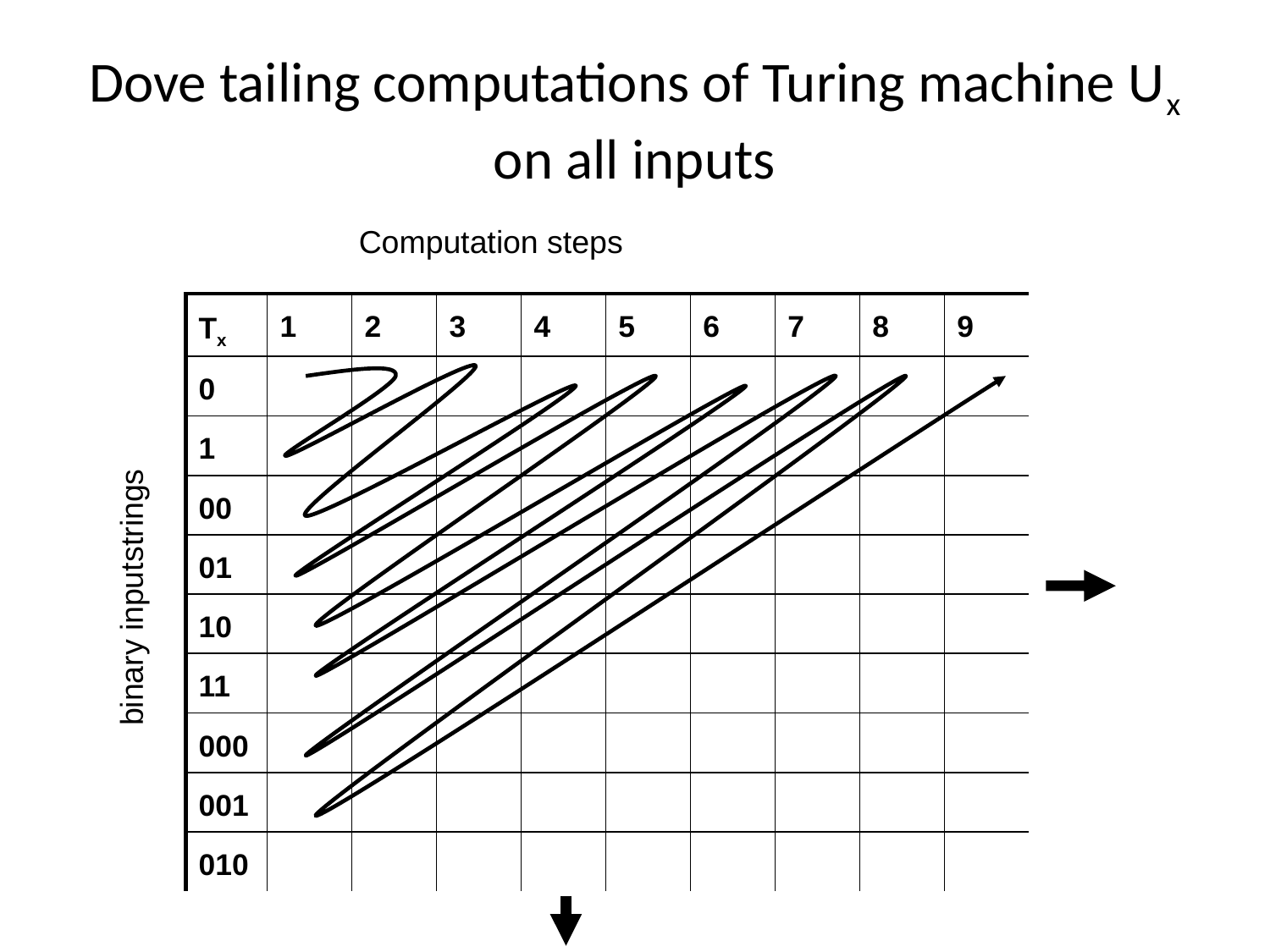

# Dove tailing computations of Turing machine Ux on all inputs
Computation steps
| Tx | 1 | 2 | 3 | 4 | 5 | 6 | 7 | 8 | 9 |
| --- | --- | --- | --- | --- | --- | --- | --- | --- | --- |
| 0 |  |  |  |  |  |  |  |  |  |
| 1 |  |  |  |  |  |  |  |  |  |
| 00 |  |  |  |  |  |  |  |  |  |
| 01 |  |  |  |  |  |  |  |  |  |
| 10 |  |  |  |  |  |  |  |  |  |
| 11 |  |  |  |  |  |  |  |  |  |
| 000 |  |  |  |  |  |  |  |  |  |
| 001 |  |  |  |  |  |  |  |  |  |
| 010 |  |  |  |  |  |  |  |  |  |

binary inputstrings